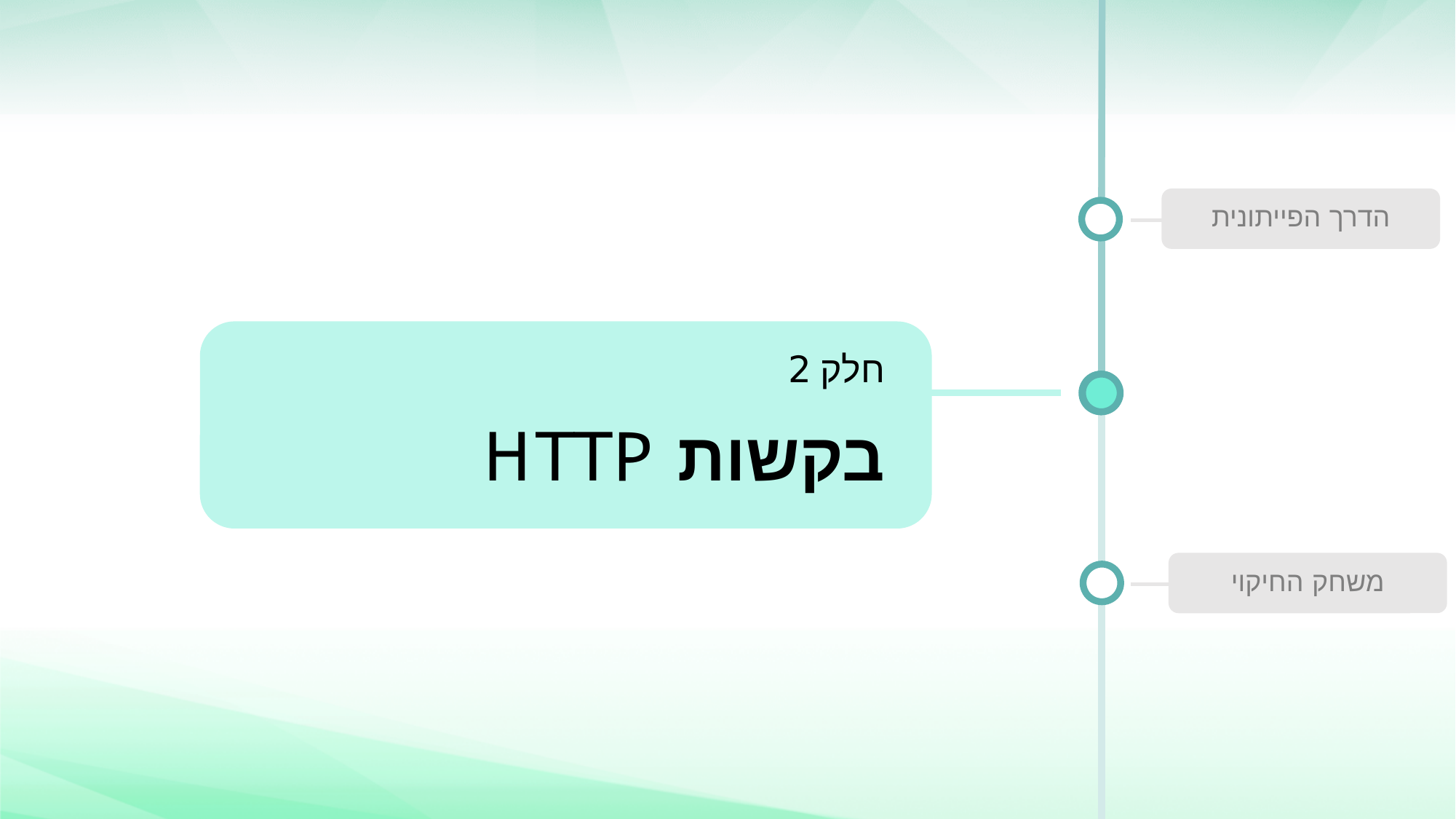

הדרך הפייתונית

חלק 2
בקשות HTTP

משחק החיקוי